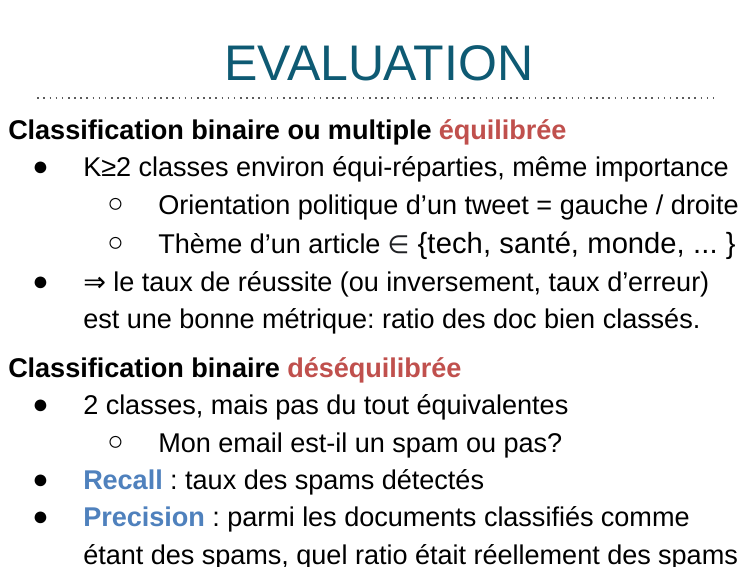

# EVALUATION
Conclusion sur Naive Bayes

Classification binaire ou multiple équilibrée
K≥2 classes environ équi-réparties, même importance
Orientation politique d’un tweet = gauche / droite
Thème d’un article ∈ {tech, santé, monde, ... }
⇒ le taux de réussite (ou inversement, taux d’erreur) est une bonne métrique: ratio des doc bien classés.

Classification binaire déséquilibrée
2 classes, mais pas du tout équivalentes
Mon email est-il un spam ou pas?
Recall : taux des spams détectés
Precision : parmi les documents classifiés comme étant des spams, quel ratio était réellement des spams